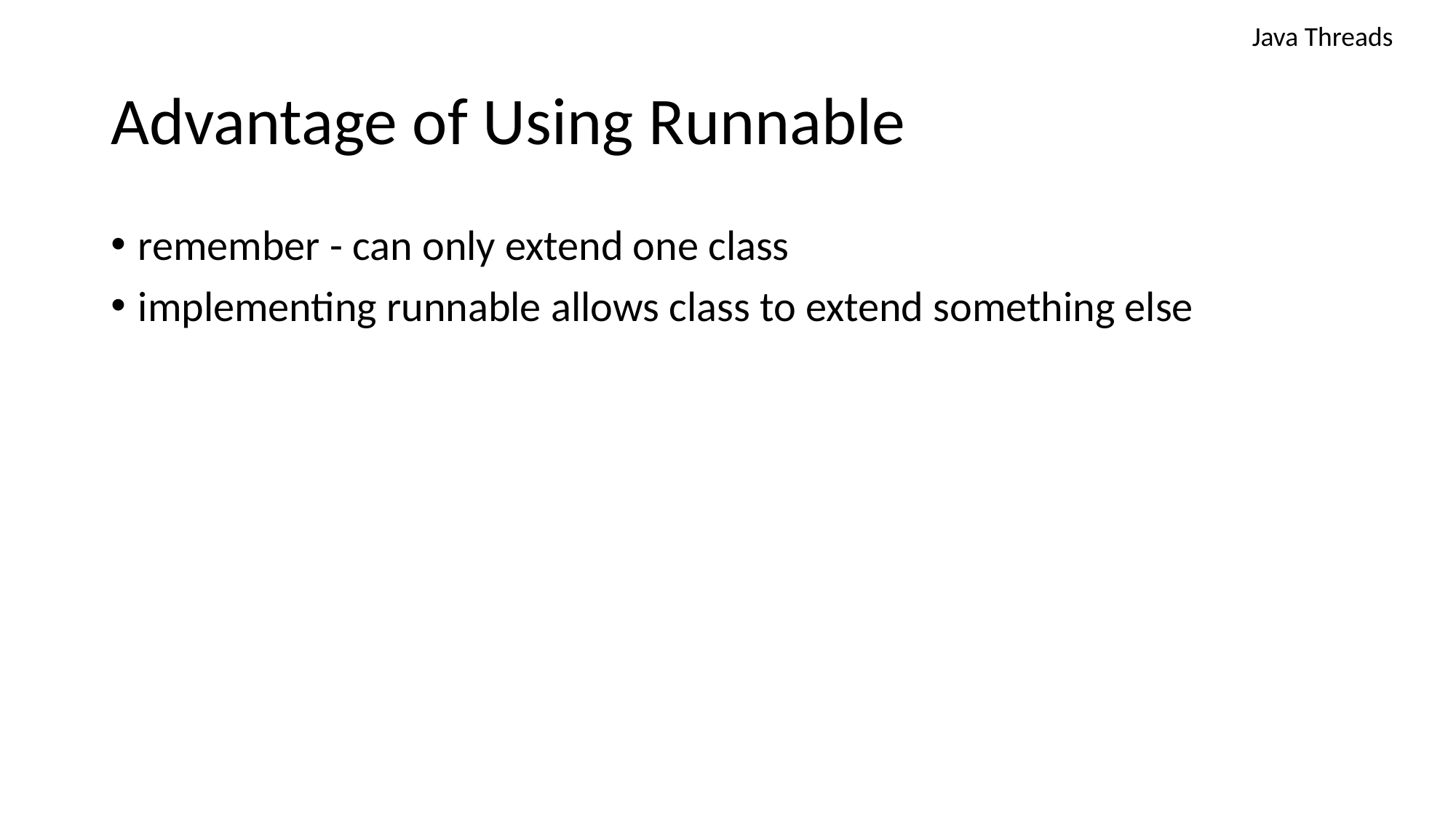

Java Threads
# Advantage of Using Runnable
remember - can only extend one class
implementing runnable allows class to extend something else